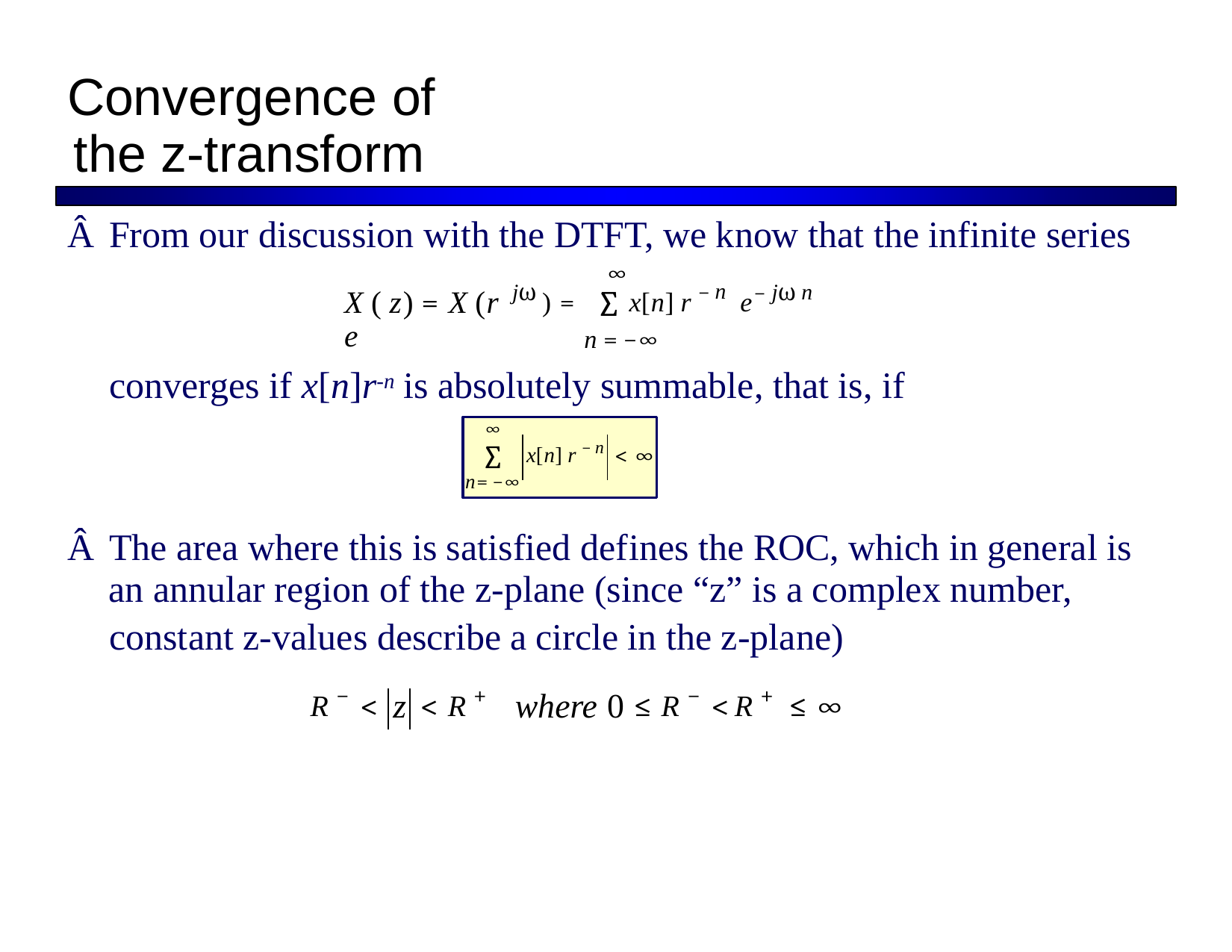

Convergence of
the z-transform

Â From our discussion with the DTFT, we know that the infinite series
∞
jω )
e− jω n
=   ∑ x[n] r − n
X ( z) = X (r e
n = −∞
converges if x[n]r-n is absolutely summable, that is, if

∞
n= −∞

x[n] r − n

∑
< ∞

Â The area where this is satisfied defines the ROC, which in general is
an annular region of the z-plane (since “z” is a complex number,
constant z-values describe
a
circle
in the z-plane)
R −
R +
R −      R +
<
<
where 0 ≤
<
≤ ∞
z